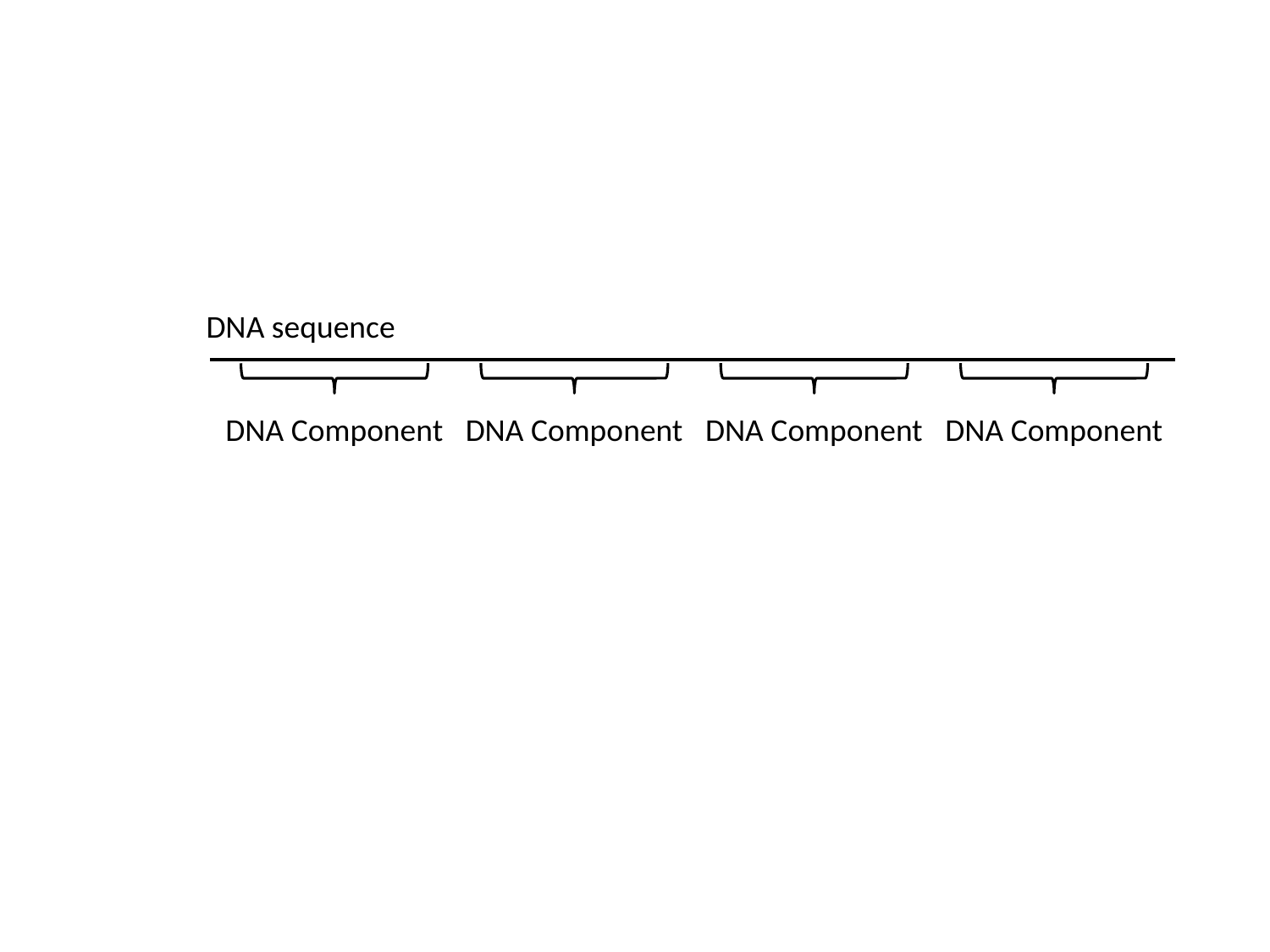

DNA sequence

DNA Component

DNA Component

DNA Component

DNA Component